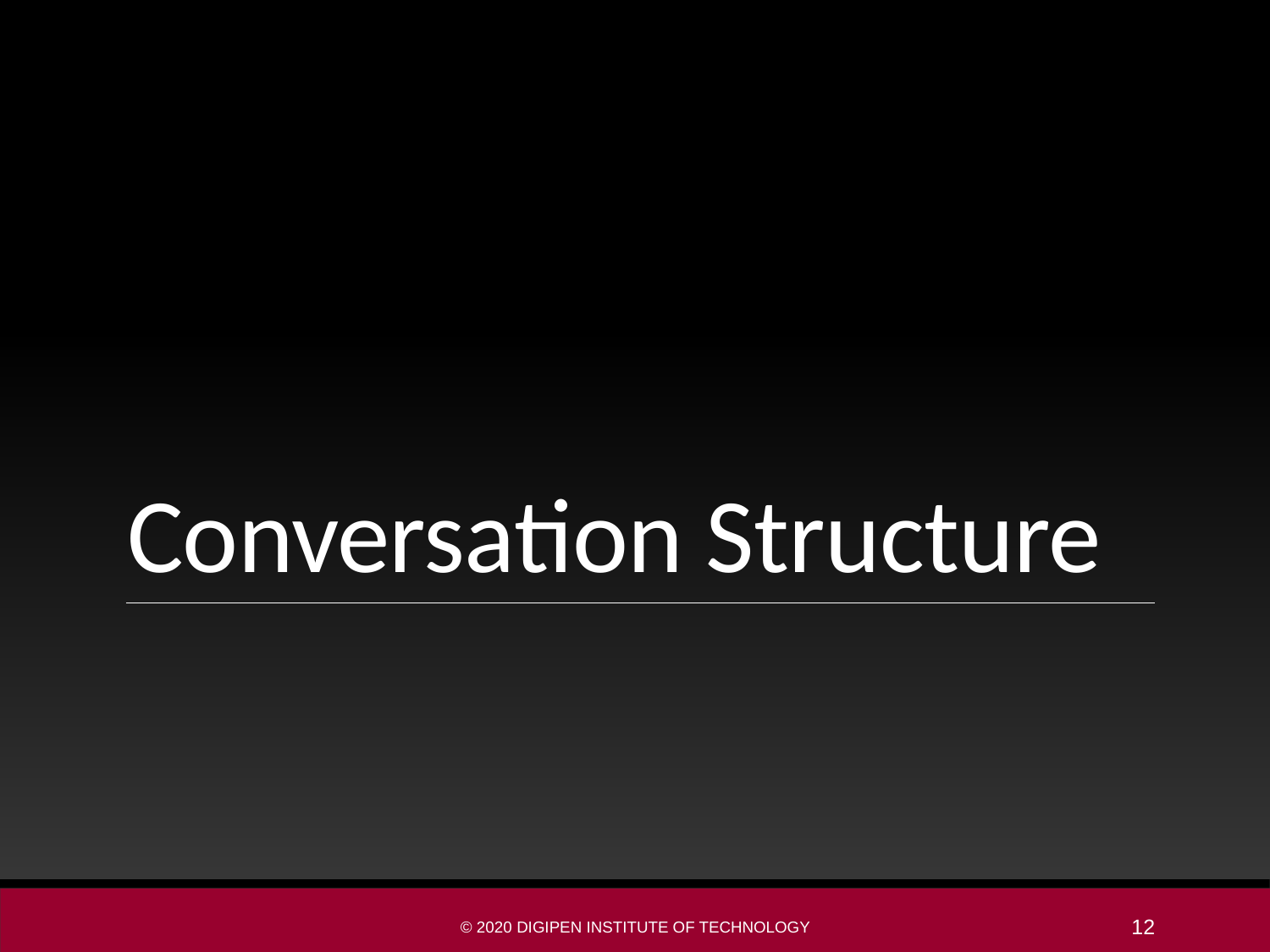

# Conversation Structure

© 2020 DigiPen Institute of Technology
12